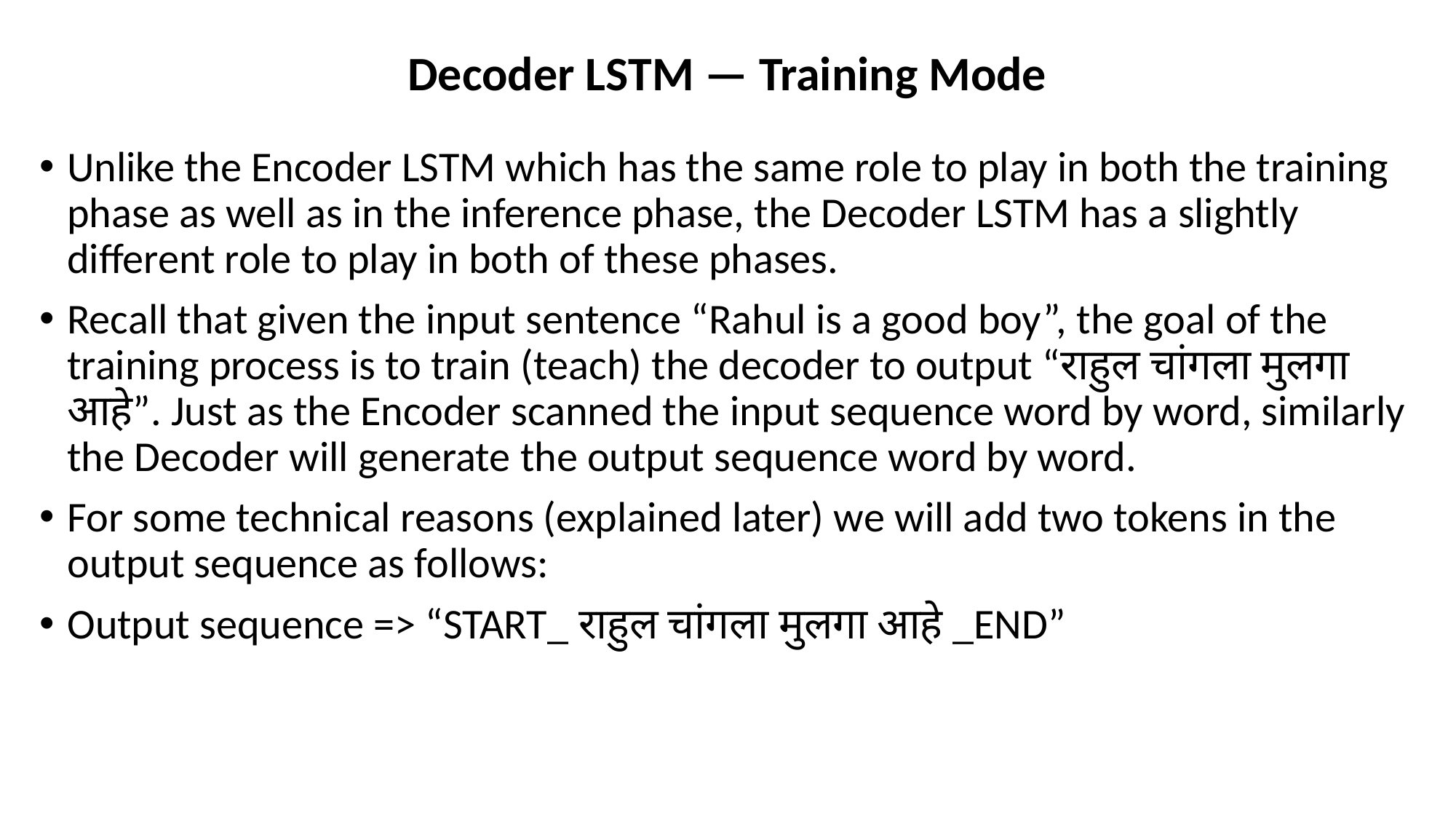

# Decoder LSTM — Training Mode
Unlike the Encoder LSTM which has the same role to play in both the training phase as well as in the inference phase, the Decoder LSTM has a slightly different role to play in both of these phases.
Recall that given the input sentence “Rahul is a good boy”, the goal of the training process is to train (teach) the decoder to output “राहुल चांगला मुलगा आहे”. Just as the Encoder scanned the input sequence word by word, similarly the Decoder will generate the output sequence word by word.
For some technical reasons (explained later) we will add two tokens in the output sequence as follows:
Output sequence => “START_ राहुल चांगला मुलगा आहे _END”